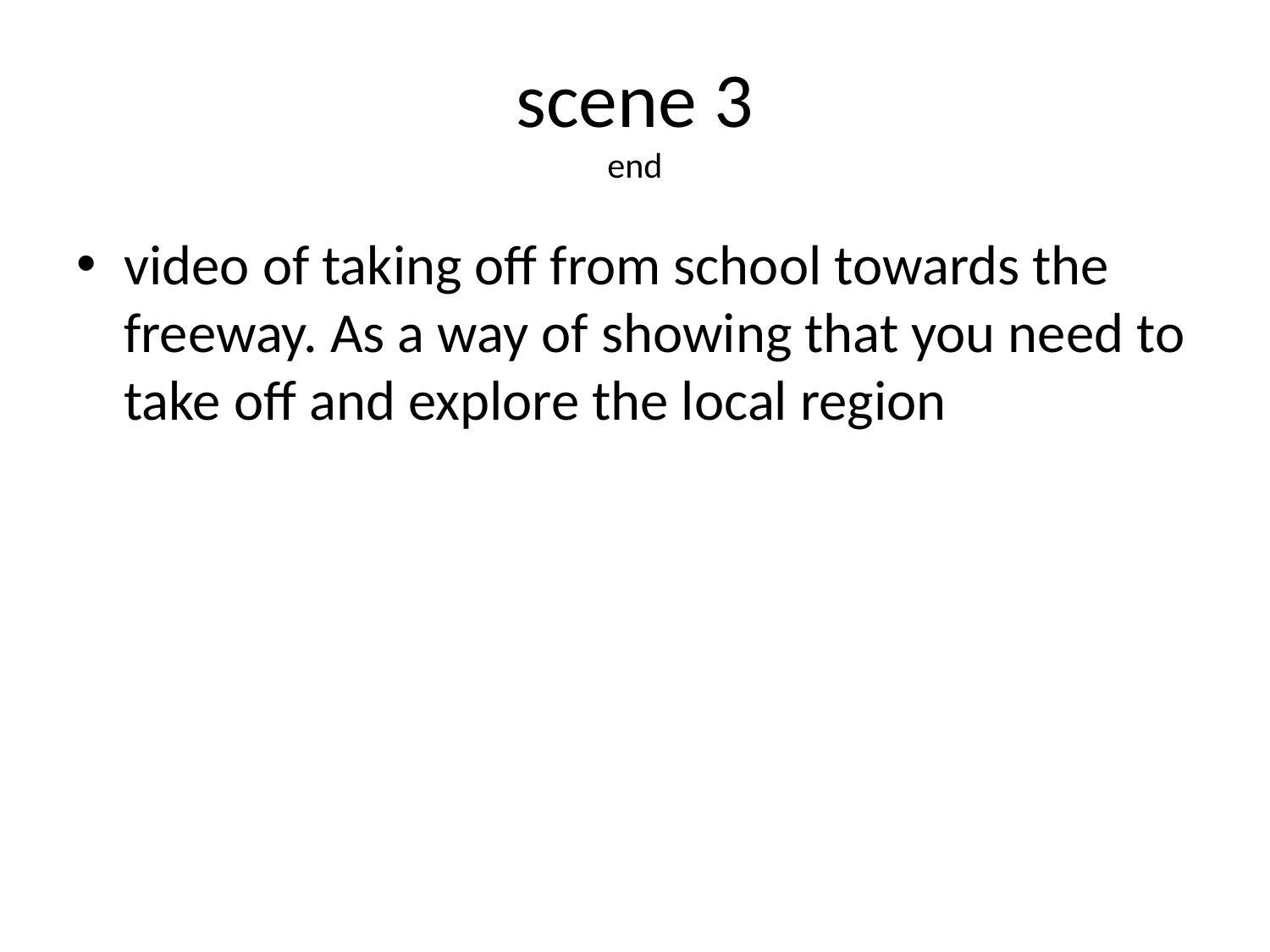

# scene 3 end
video of taking off from school towards the freeway. As a way of showing that you need to take off and explore the local region